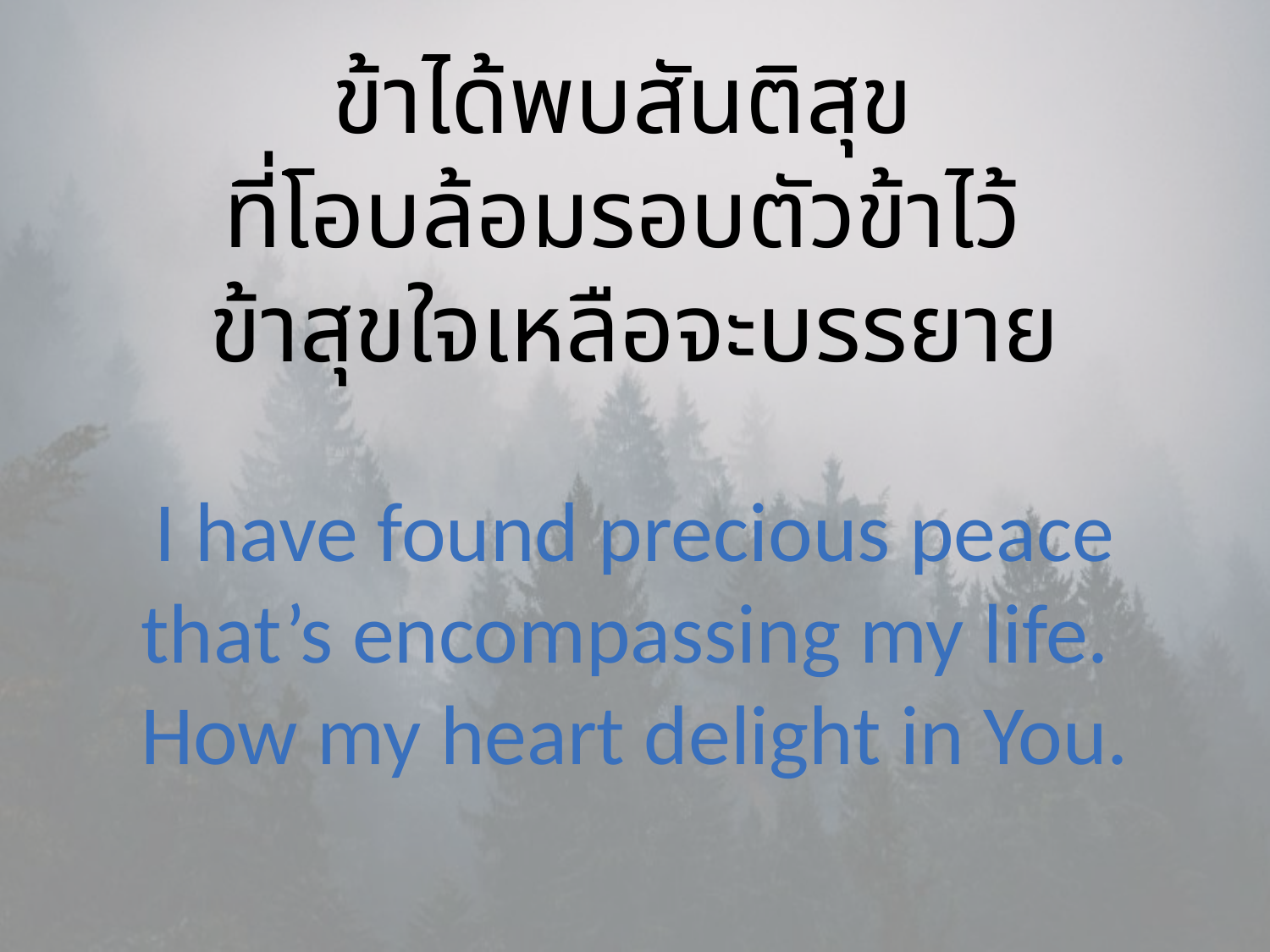

ข้าได้พบสันติสุข
ที่โอบล้อมรอบตัวข้าไว้
ข้าสุขใจเหลือจะบรรยาย
I have found precious peace that’s encompassing my life.
How my heart delight in You.